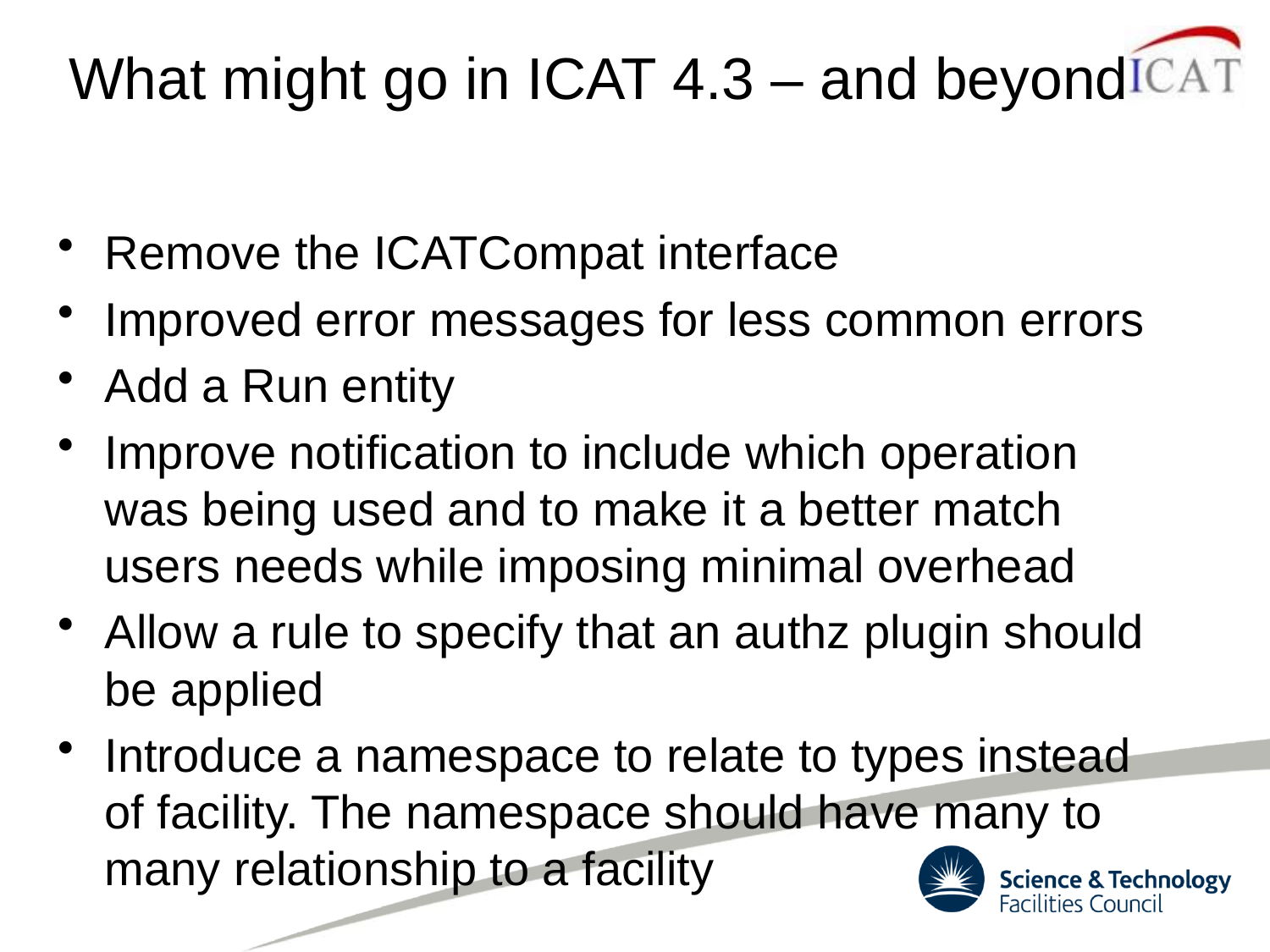

# What might go in ICAT 4.3 – and beyond
Remove the ICATCompat interface
Improved error messages for less common errors
Add a Run entity
Improve notification to include which operation was being used and to make it a better match users needs while imposing minimal overhead
Allow a rule to specify that an authz plugin should be applied
Introduce a namespace to relate to types instead of facility. The namespace should have many to many relationship to a facility